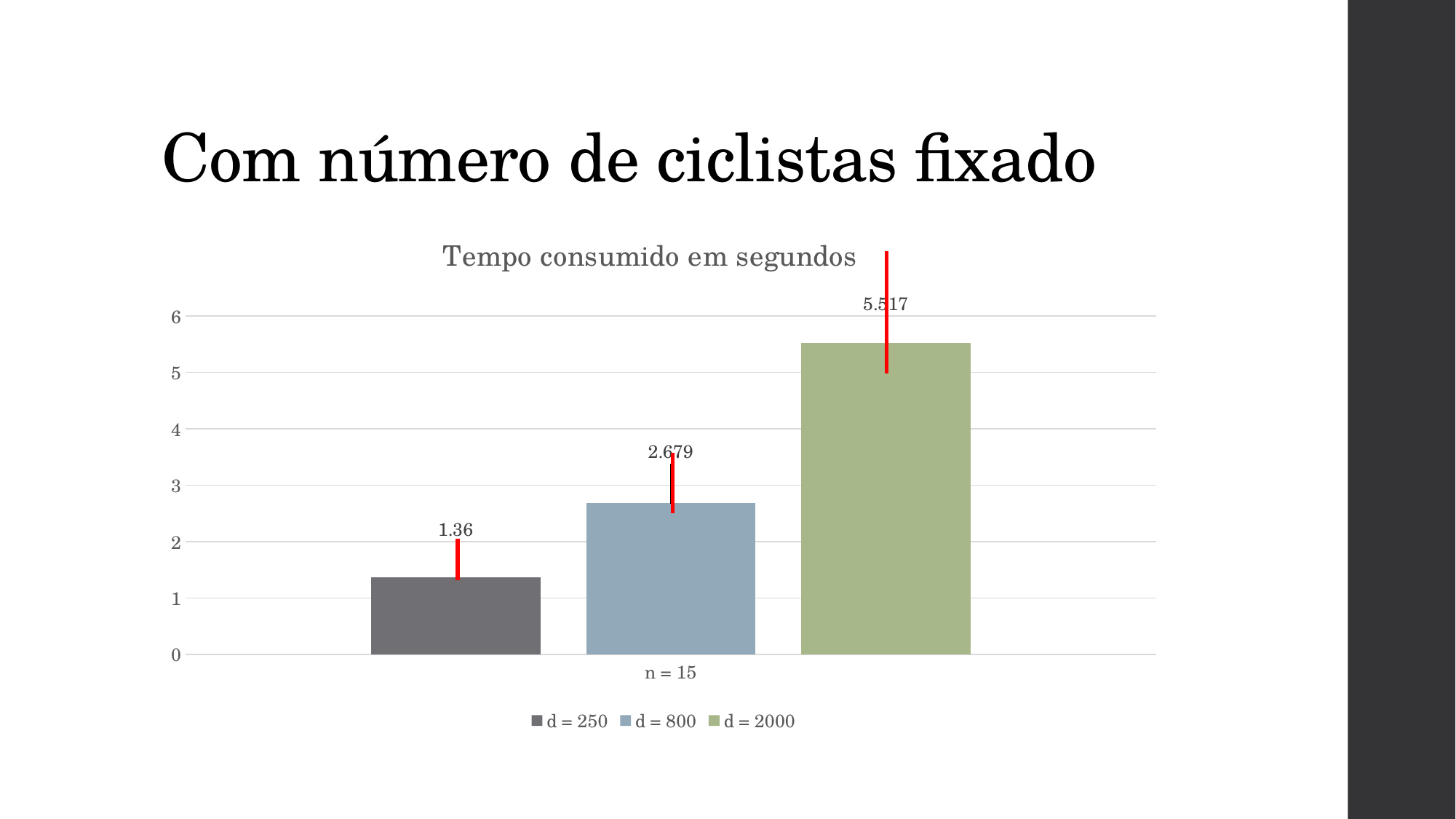

# Com número de ciclistas fixado

### Chart: Tempo consumido em segundos

| Category | d = 250 | d = 800 | d = 2000 |
|---|---|---|---|
| n = 15 | 1.36 | 2.679 | 5.516999999999999 |